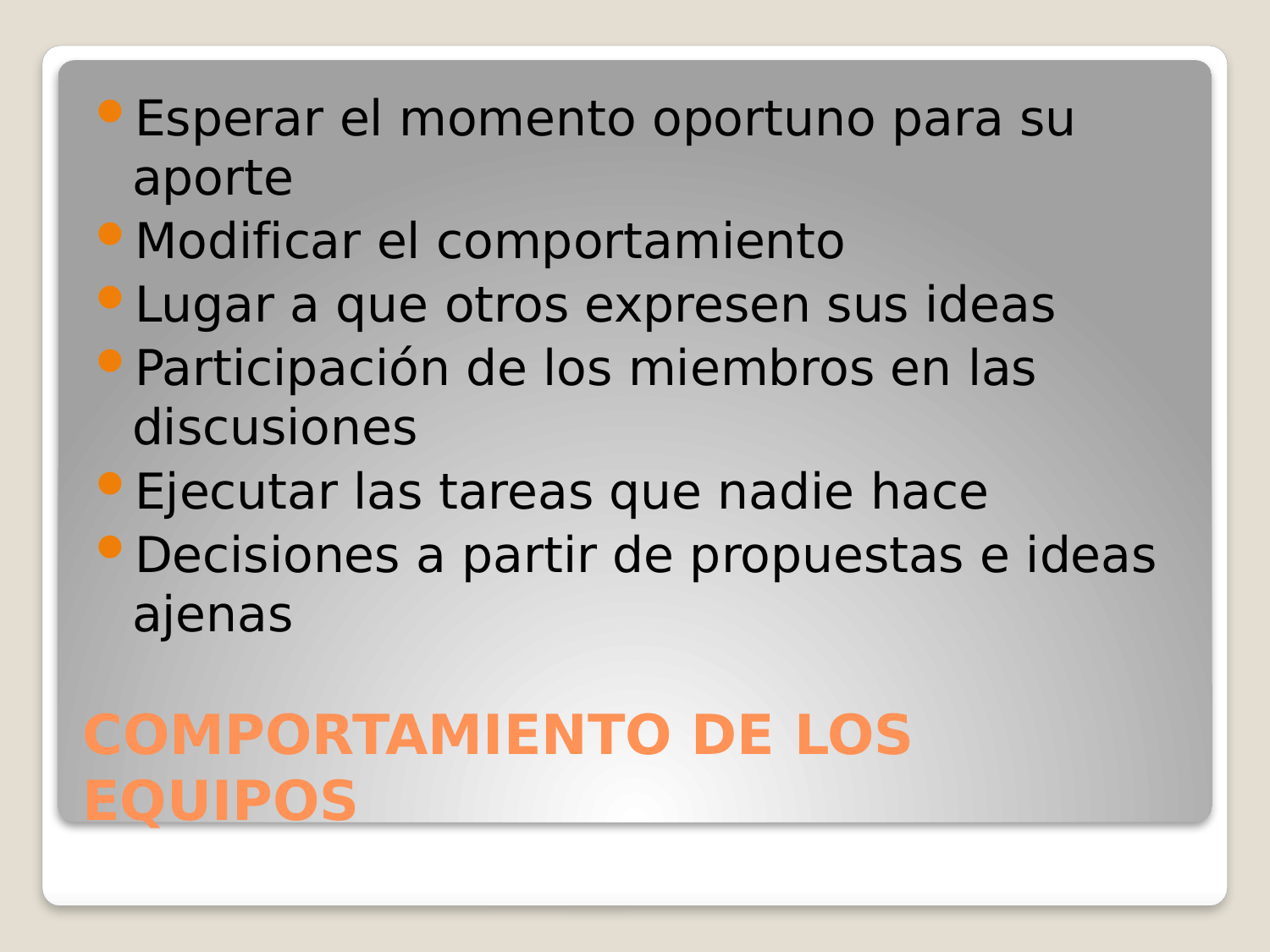

Esperar el momento oportuno para su aporte
Modificar el comportamiento
Lugar a que otros expresen sus ideas
Participación de los miembros en las discusiones
Ejecutar las tareas que nadie hace
Decisiones a partir de propuestas e ideas ajenas
# COMPORTAMIENTO DE LOS EQUIPOS